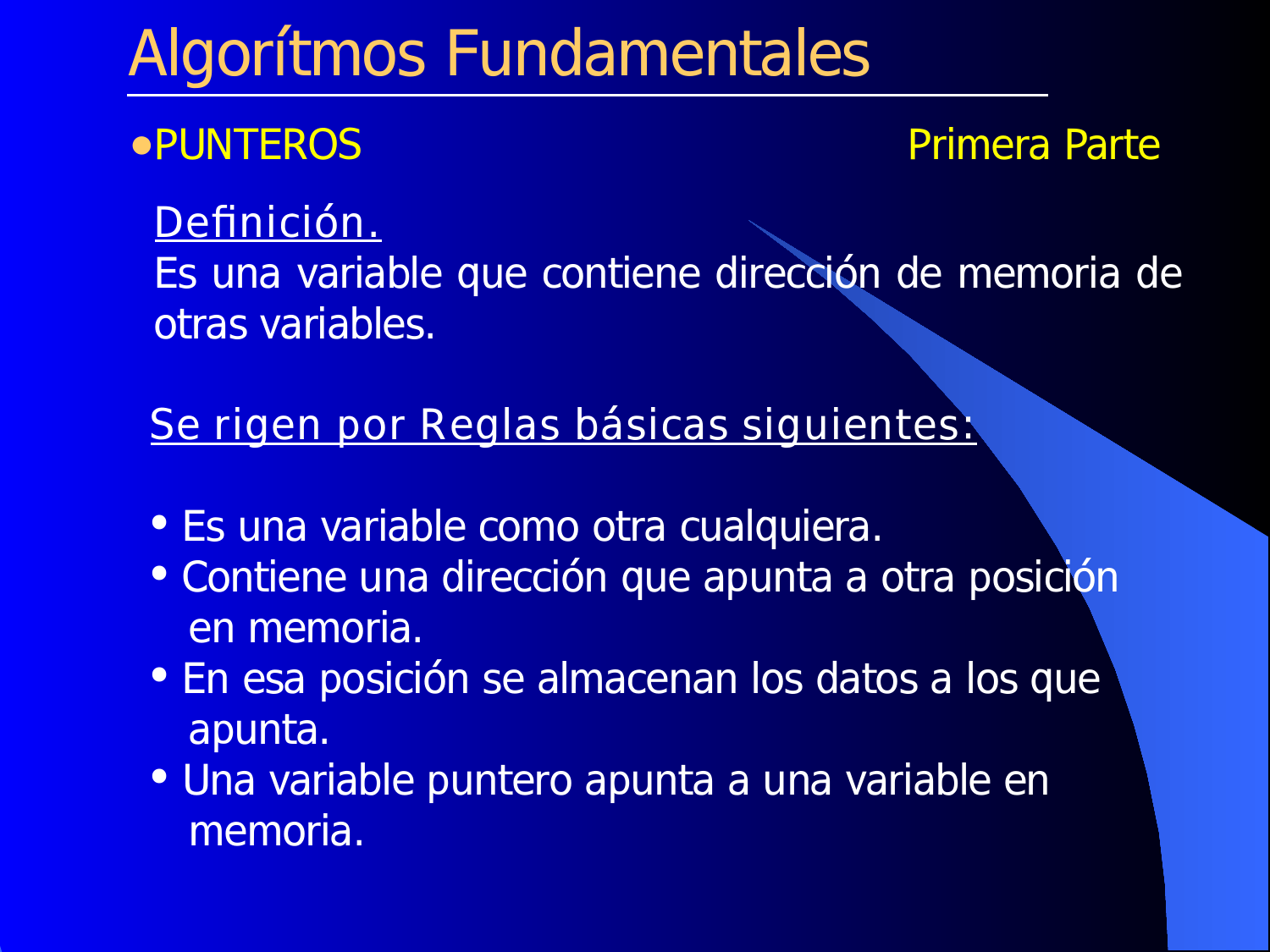

Algorítmos Fundamentales
PUNTEROS 				           Primera Parte
Definición.
Es una variable que contiene dirección de memoria de otras variables.
Se rigen por Reglas básicas siguientes:

 Es una variable como otra cualquiera.
 Contiene una dirección que apunta a otra posición
   en memoria.
 En esa posición se almacenan los datos a los que
   apunta.
 Una variable puntero apunta a una variable en
   memoria.